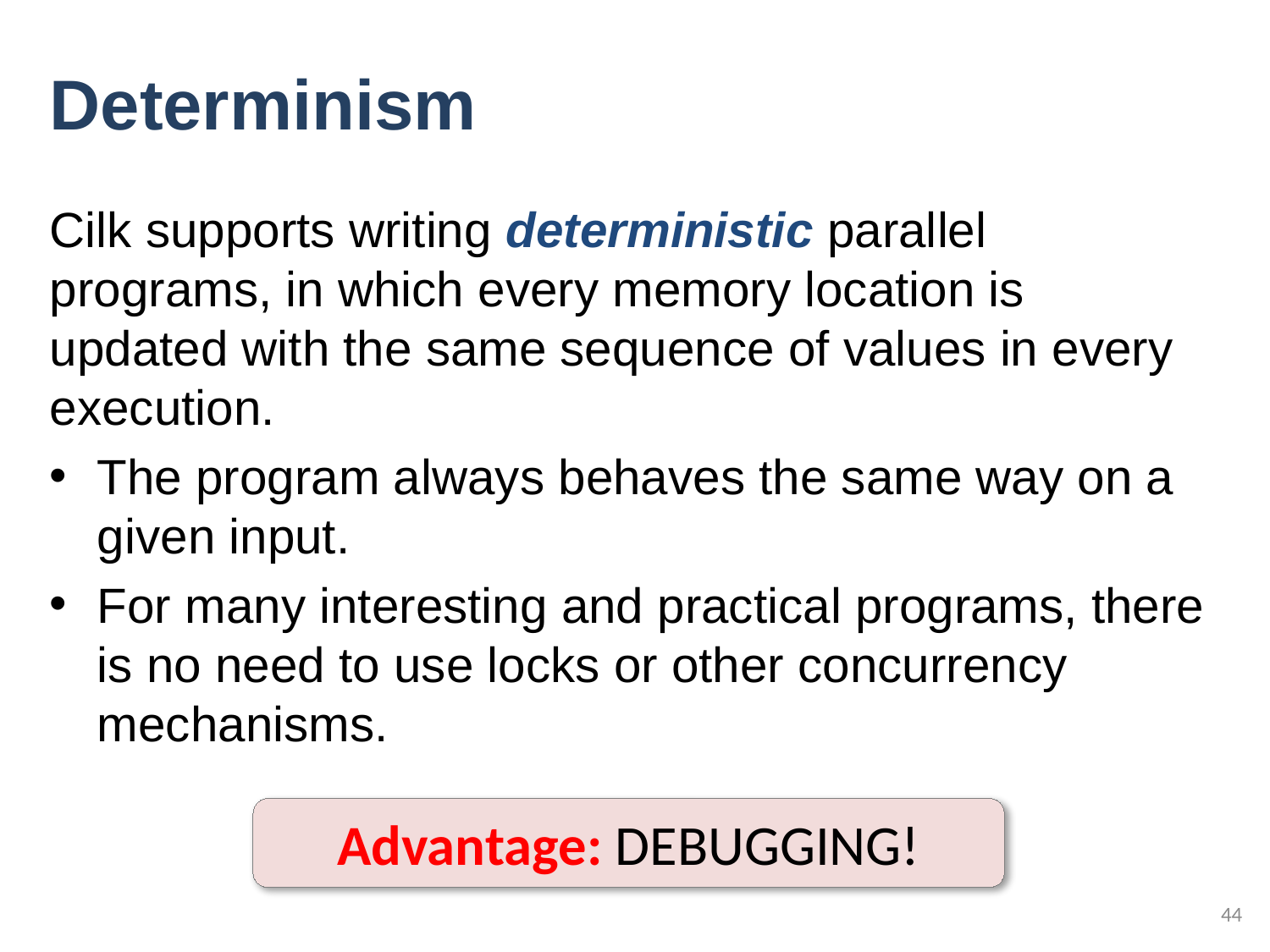

# Determinism
Cilk supports writing deterministic parallel programs, in which every memory location is updated with the same sequence of values in every execution.
The program always behaves the same way on a given input.
For many interesting and practical programs, there is no need to use locks or other concurrency mechanisms.

Advantage: DEBUGGING!
44